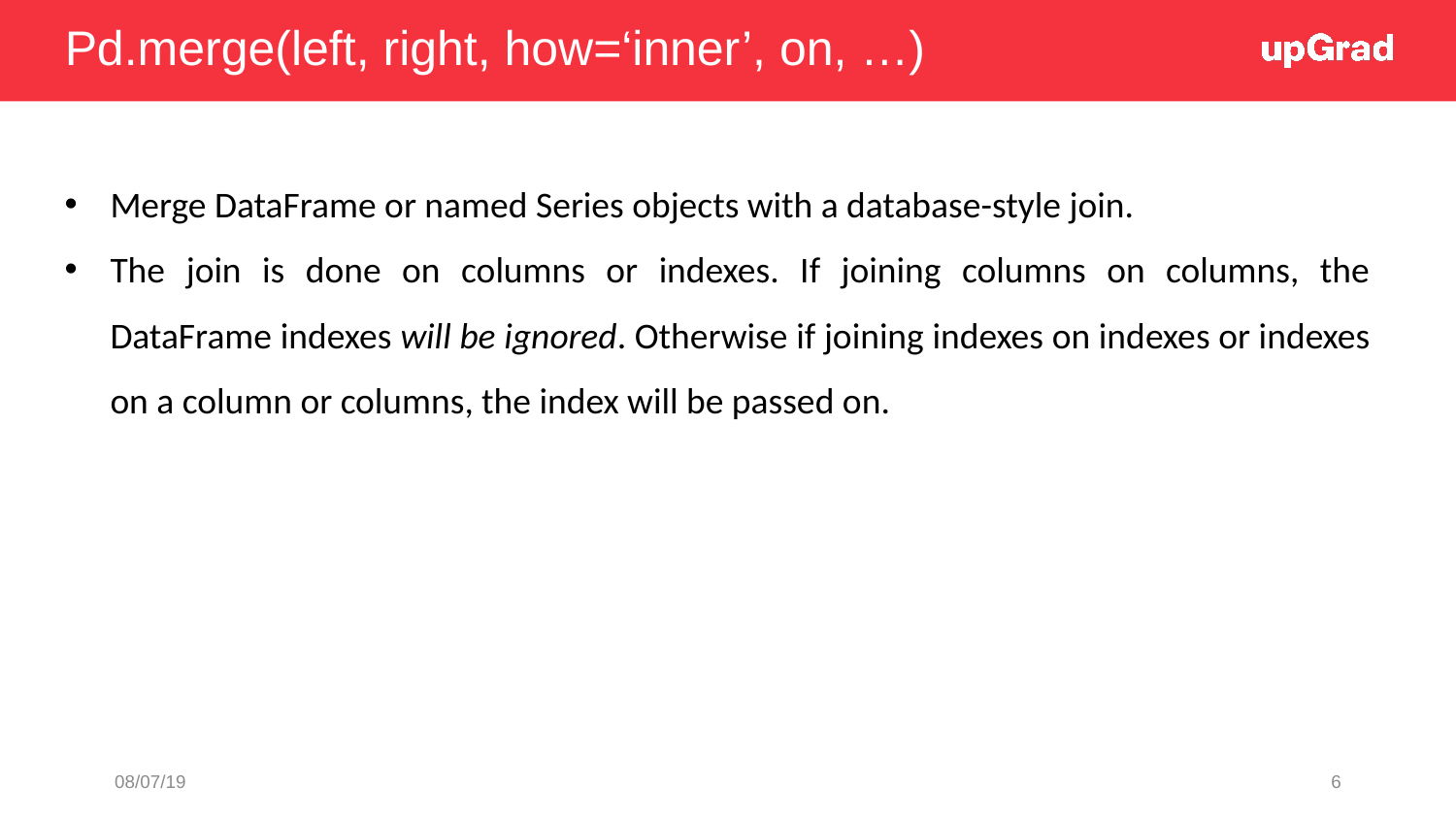

# Pd.merge(left, right, how=‘inner’, on, …)
Merge DataFrame or named Series objects with a database-style join.
The join is done on columns or indexes. If joining columns on columns, the DataFrame indexes will be ignored. Otherwise if joining indexes on indexes or indexes on a column or columns, the index will be passed on.

08/07/19
6